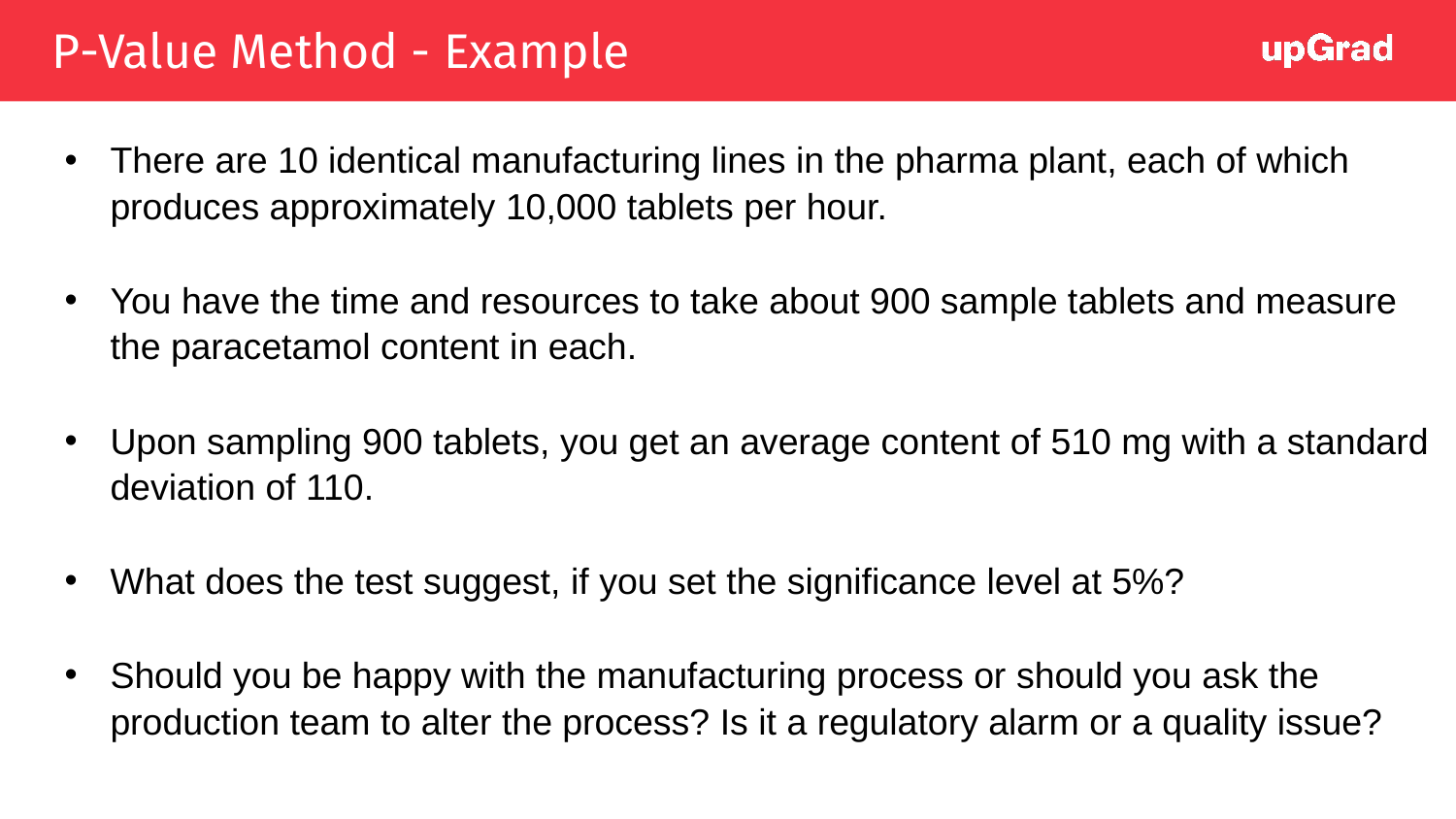

# P-Value Method - Example

There are 10 identical manufacturing lines in the pharma plant, each of which produces approximately 10,000 tablets per hour.
You have the time and resources to take about 900 sample tablets and measure the paracetamol content in each.
Upon sampling 900 tablets, you get an average content of 510 mg with a standard deviation of 110.
What does the test suggest, if you set the significance level at 5%?
Should you be happy with the manufacturing process or should you ask the production team to alter the process? Is it a regulatory alarm or a quality issue?